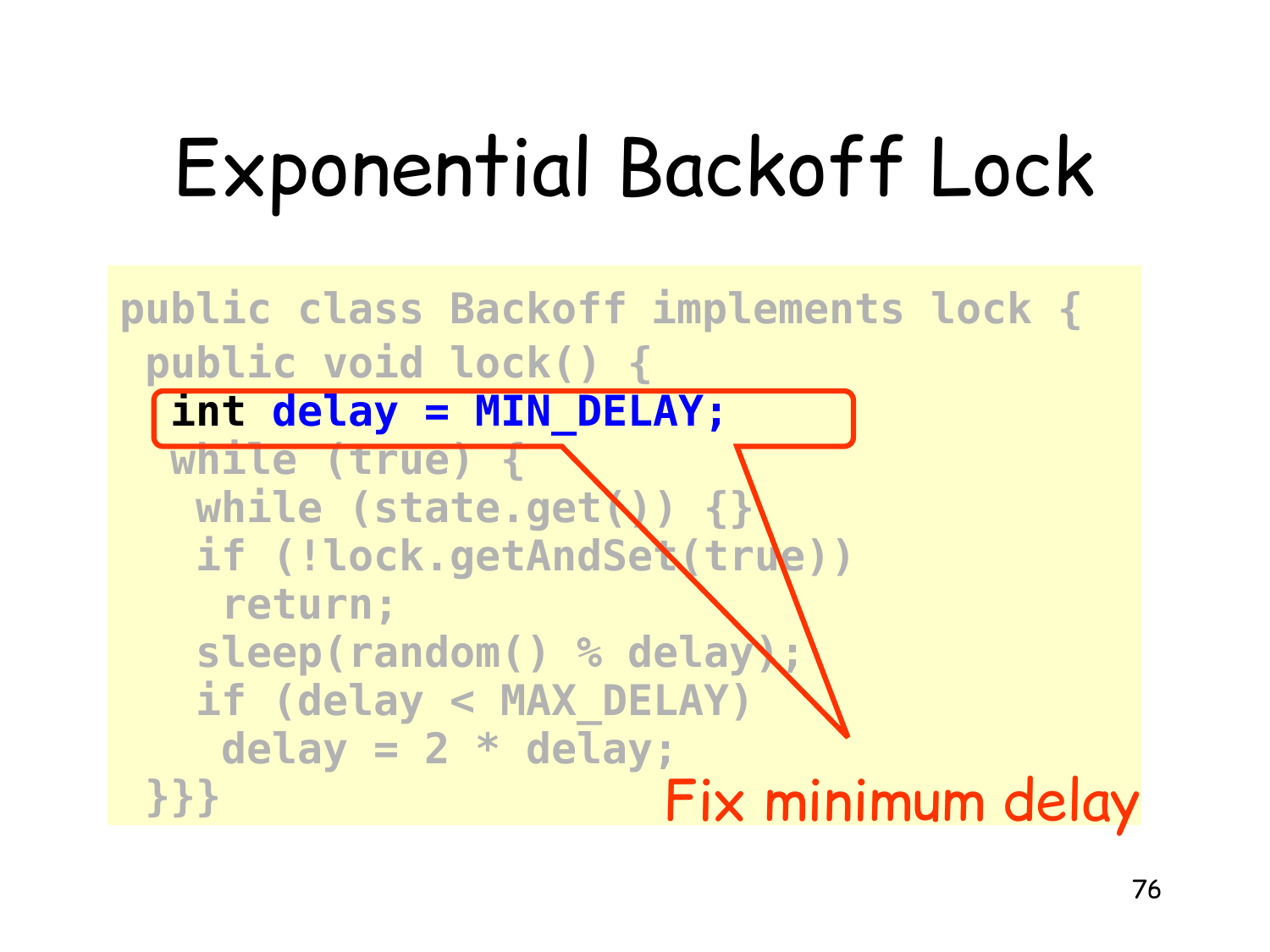

# Exponential Backoff Lock
public class Backoff implements lock {
 public void lock() {
  int delay = MIN_DELAY;
  while (true) {
   while (state.get()) {}
   if (!lock.getAndSet(true))
    return;
   sleep(random() % delay);
   if (delay < MAX_DELAY)
    delay = 2 * delay;
 }}}

Fix minimum delay
76